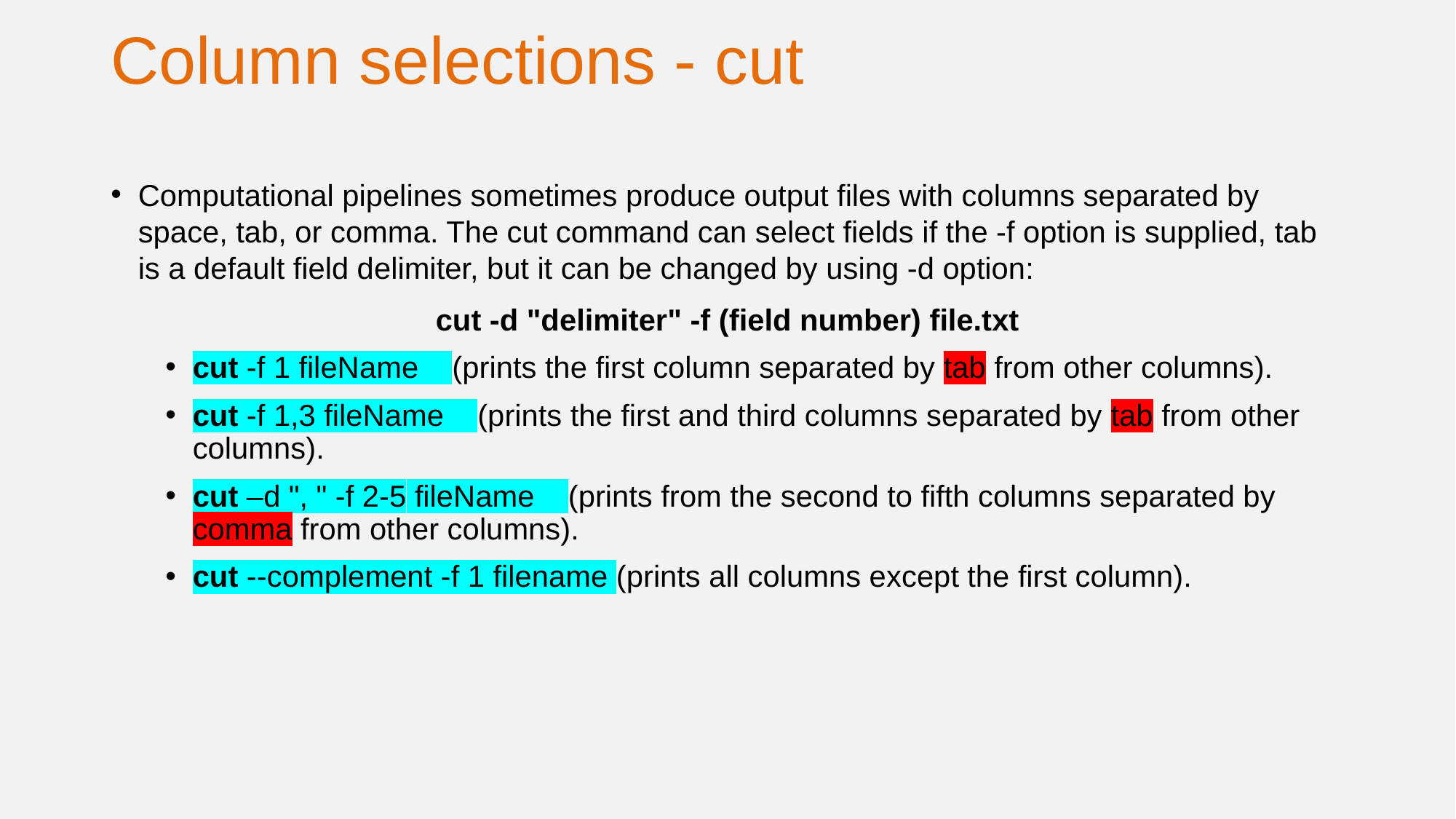

Column selections - cut

Computational pipelines sometimes produce output files with columns separated by space, tab, or comma. The cut command can select fields if the -f option is supplied, tab is a default field delimiter, but it can be changed by using -d option:
cut -d "delimiter" -f (field number) file.txt
cut -f 1 fileName    (prints the first column separated by tab from other columns).
cut -f 1,3 fileName    (prints the first and third columns separated by tab from other columns).
cut –d ", " -f 2-5 fileName    (prints from the second to fifth columns separated by comma from other columns).
cut --complement -f 1 filename (prints all columns except the first column).